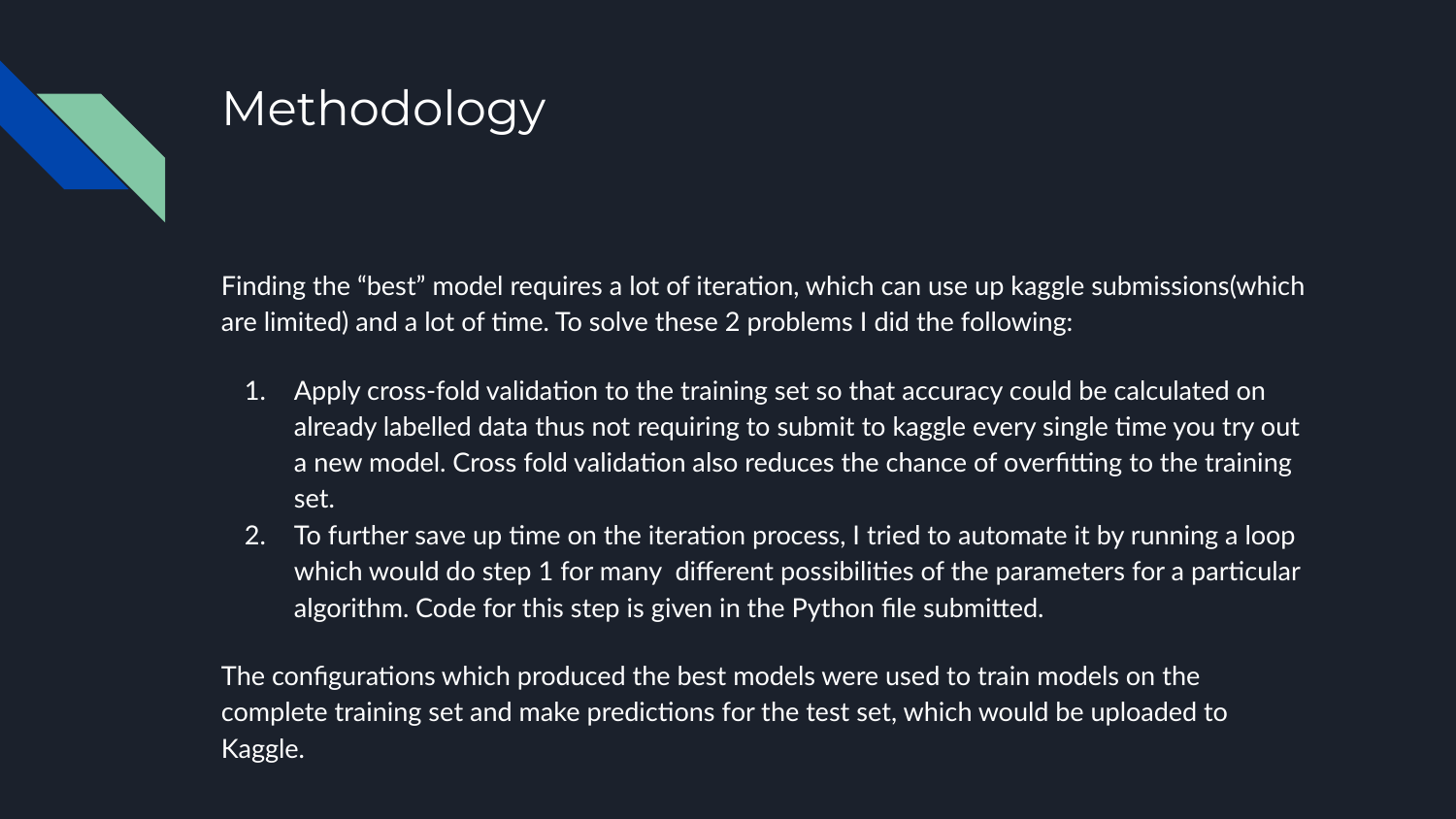

# Methodology
Finding the “best” model requires a lot of iteration, which can use up kaggle submissions(which are limited) and a lot of time. To solve these 2 problems I did the following:
Apply cross-fold validation to the training set so that accuracy could be calculated on already labelled data thus not requiring to submit to kaggle every single time you try out a new model. Cross fold validation also reduces the chance of overfitting to the training set.
To further save up time on the iteration process, I tried to automate it by running a loop which would do step 1 for many  different possibilities of the parameters for a particular algorithm. Code for this step is given in the Python file submitted.
The configurations which produced the best models were used to train models on the complete training set and make predictions for the test set, which would be uploaded to Kaggle.